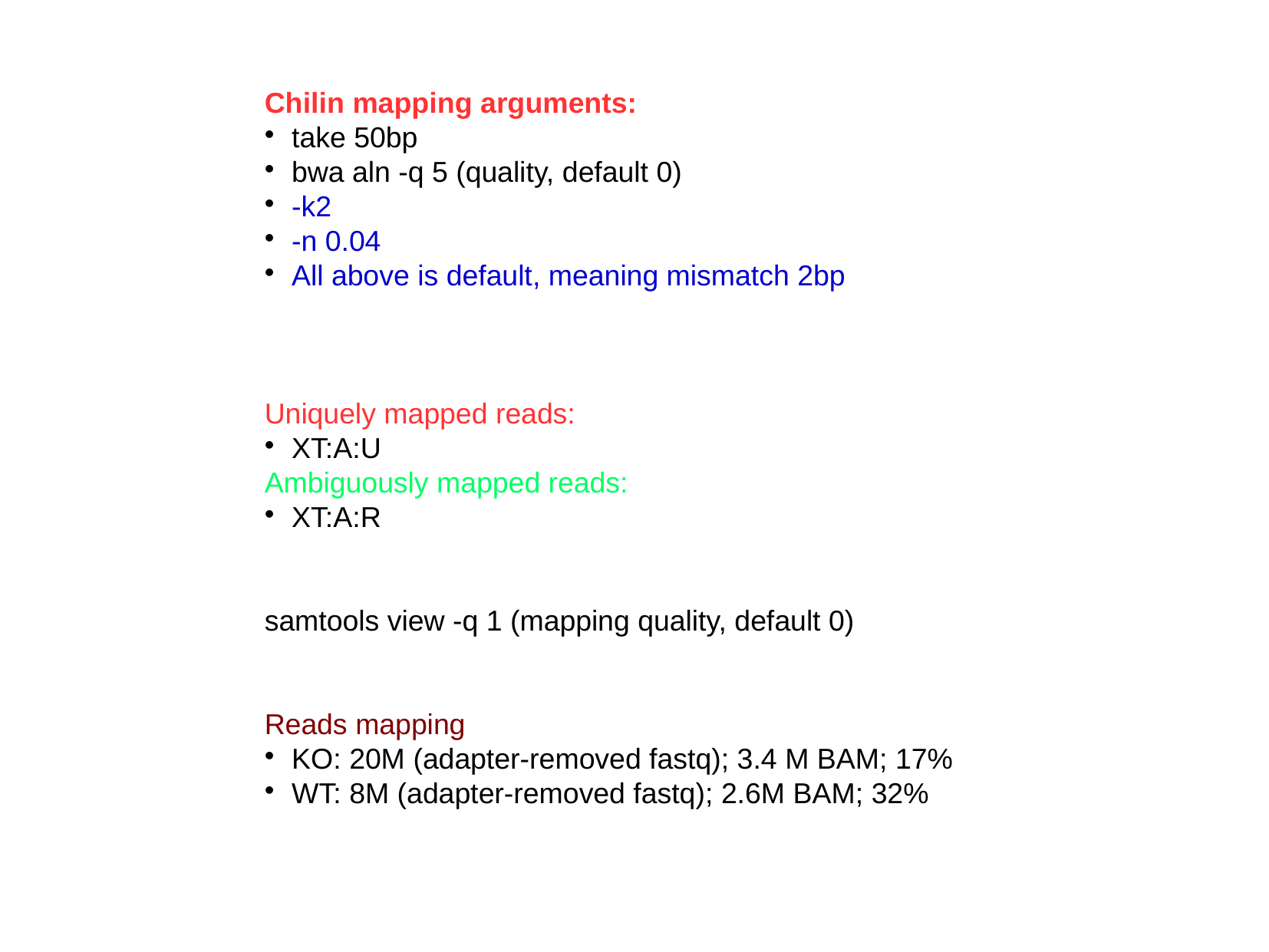

Chilin mapping arguments:
take 50bp
bwa aln -q 5 (quality, default 0)
-k2
-n 0.04
All above is default, meaning mismatch 2bp

Uniquely mapped reads:
XT:A:U
Ambiguously mapped reads:
XT:A:R

samtools view -q 1 (mapping quality, default 0)

Reads mapping
KO: 20M (adapter-removed fastq); 3.4 M BAM; 17%
WT: 8M (adapter-removed fastq); 2.6M BAM; 32%